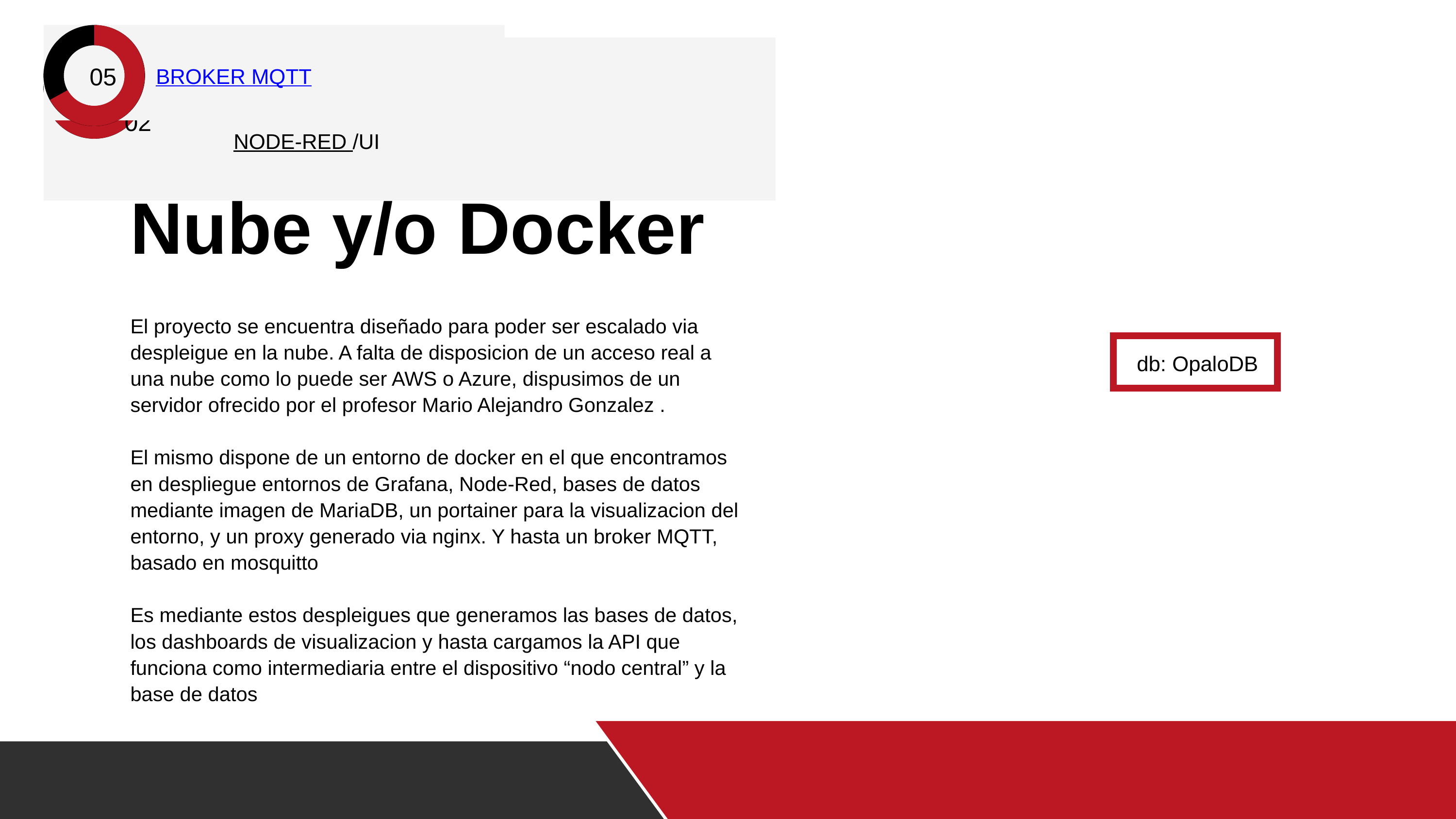

01
PORTAINER

05
BROKER MQTT

GRAFANA
04

MARIADB
03

NODE-RED
02
NODE-RED /UI
Despliegue en Nube y/o Docker
El proyecto se encuentra diseñado para poder ser escalado via despleigue en la nube. A falta de disposicion de un acceso real a una nube como lo puede ser AWS o Azure, dispusimos de un servidor ofrecido por el profesor Mario Alejandro Gonzalez .

El mismo dispone de un entorno de docker en el que encontramos en despliegue entornos de Grafana, Node-Red, bases de datos mediante imagen de MariaDB, un portainer para la visualizacion del entorno, y un proxy generado via nginx. Y hasta un broker MQTT, basado en mosquitto

Es mediante estos despleigues que generamos las bases de datos, los dashboards de visualizacion y hasta cargamos la API que funciona como intermediaria entre el dispositivo “nodo central” y la base de datos

db: OpaloDB